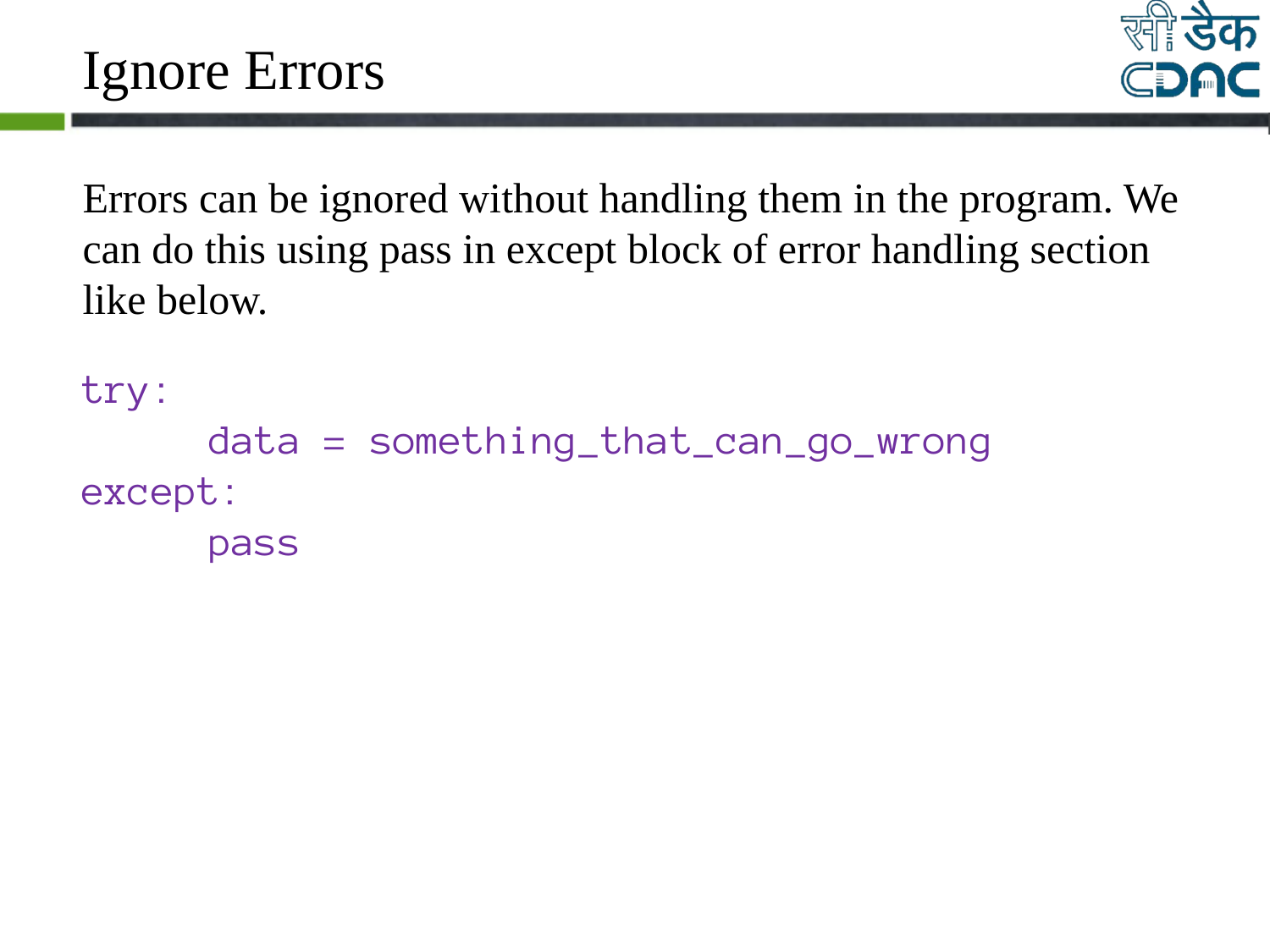

# Ignore Errors

Errors can be ignored without handling them in the program. We can do this using pass in except block of error handling section like below.

try:
	data = something_that_can_go_wrong
except:
	pass